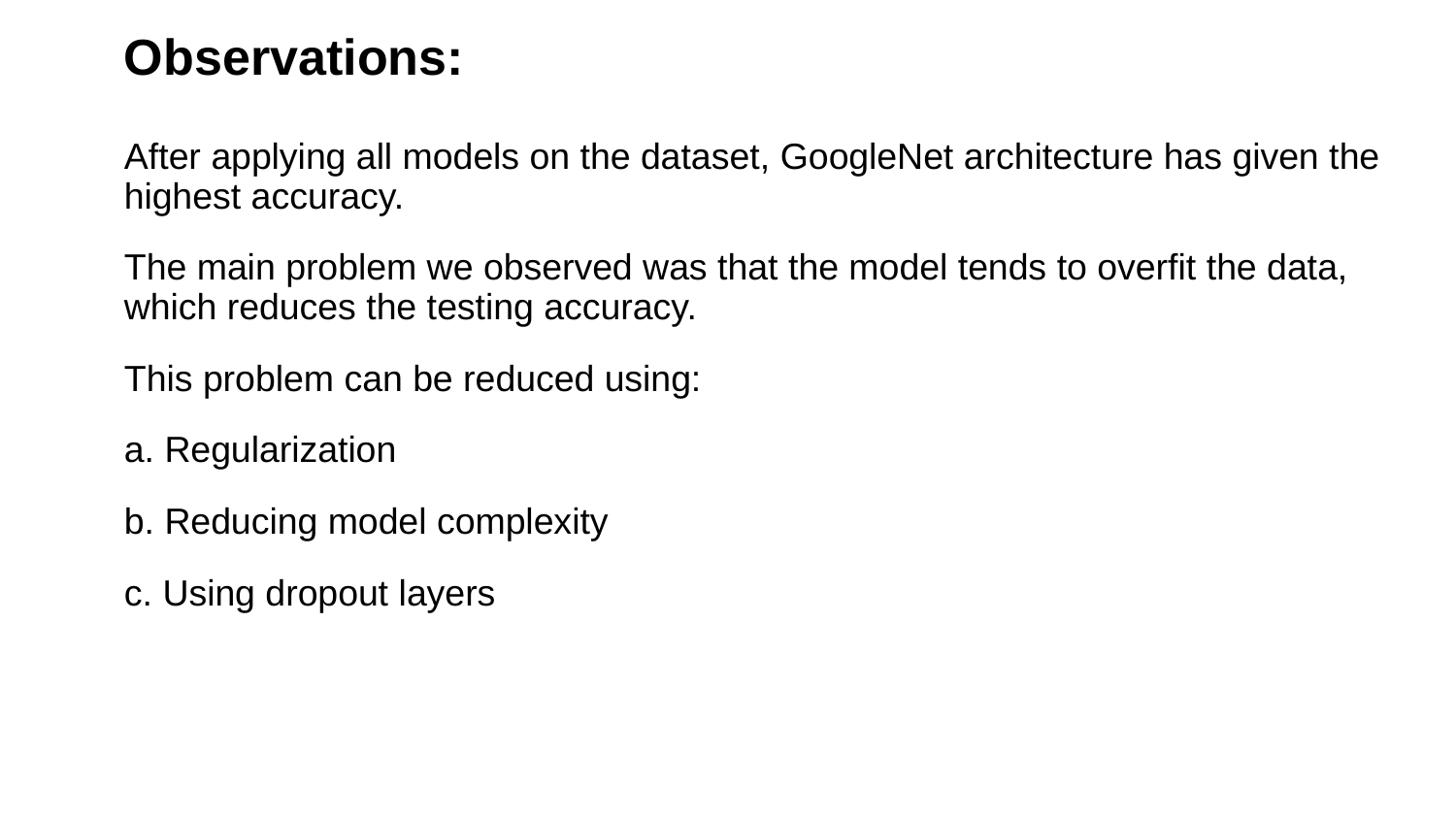

Observations:
After applying all models on the dataset, GoogleNet architecture has given the highest accuracy.
The main problem we observed was that the model tends to overfit the data, which reduces the testing accuracy.
This problem can be reduced using:
a. Regularization
b. Reducing model complexity
c. Using dropout layers